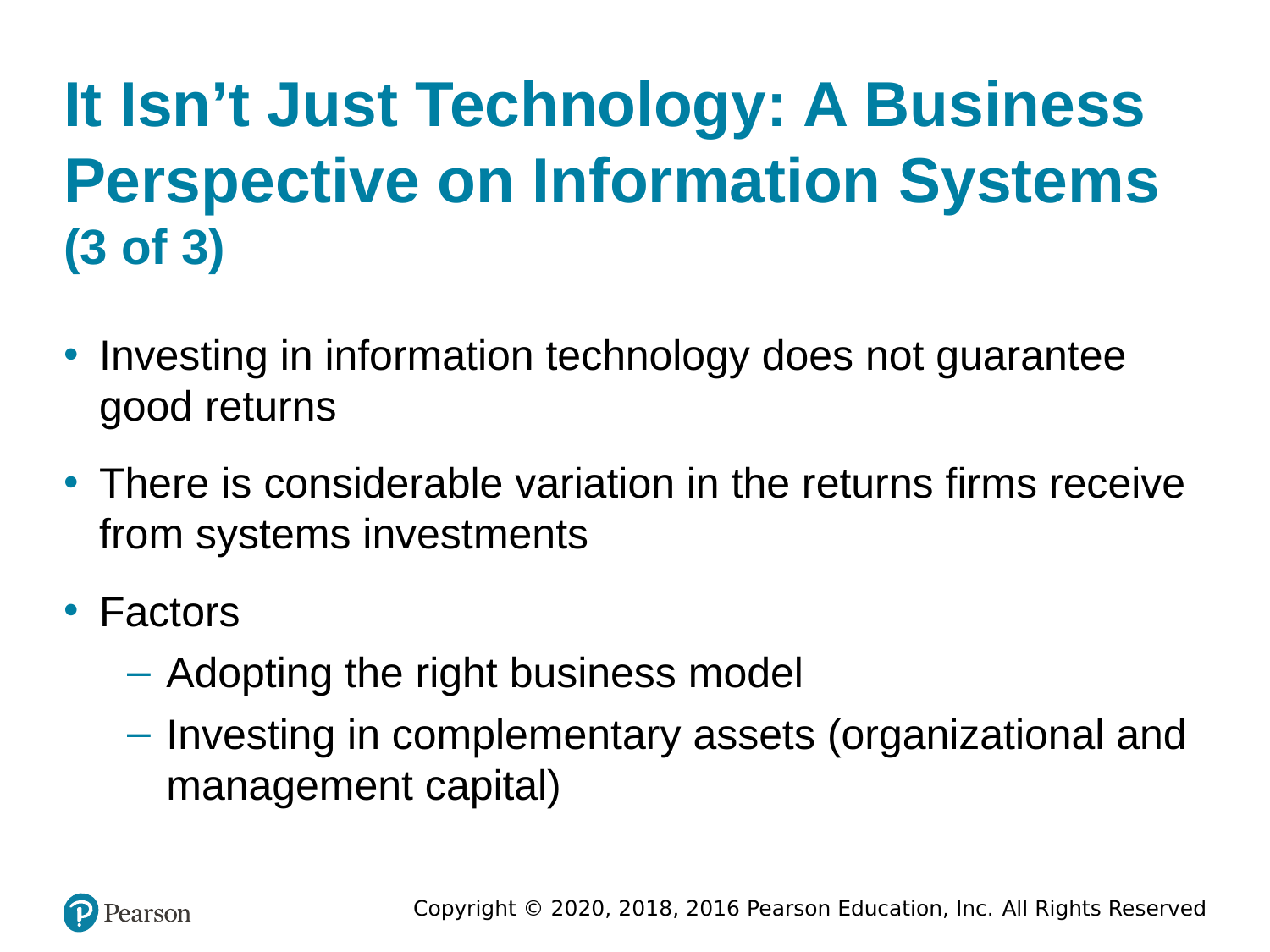

# It Isn’t Just Technology: A Business Perspective on Information Systems (3 of 3)
Investing in information technology does not guarantee good returns
There is considerable variation in the returns firms receive from systems investments
Factors
Adopting the right business model
Investing in complementary assets (organizational and management capital)